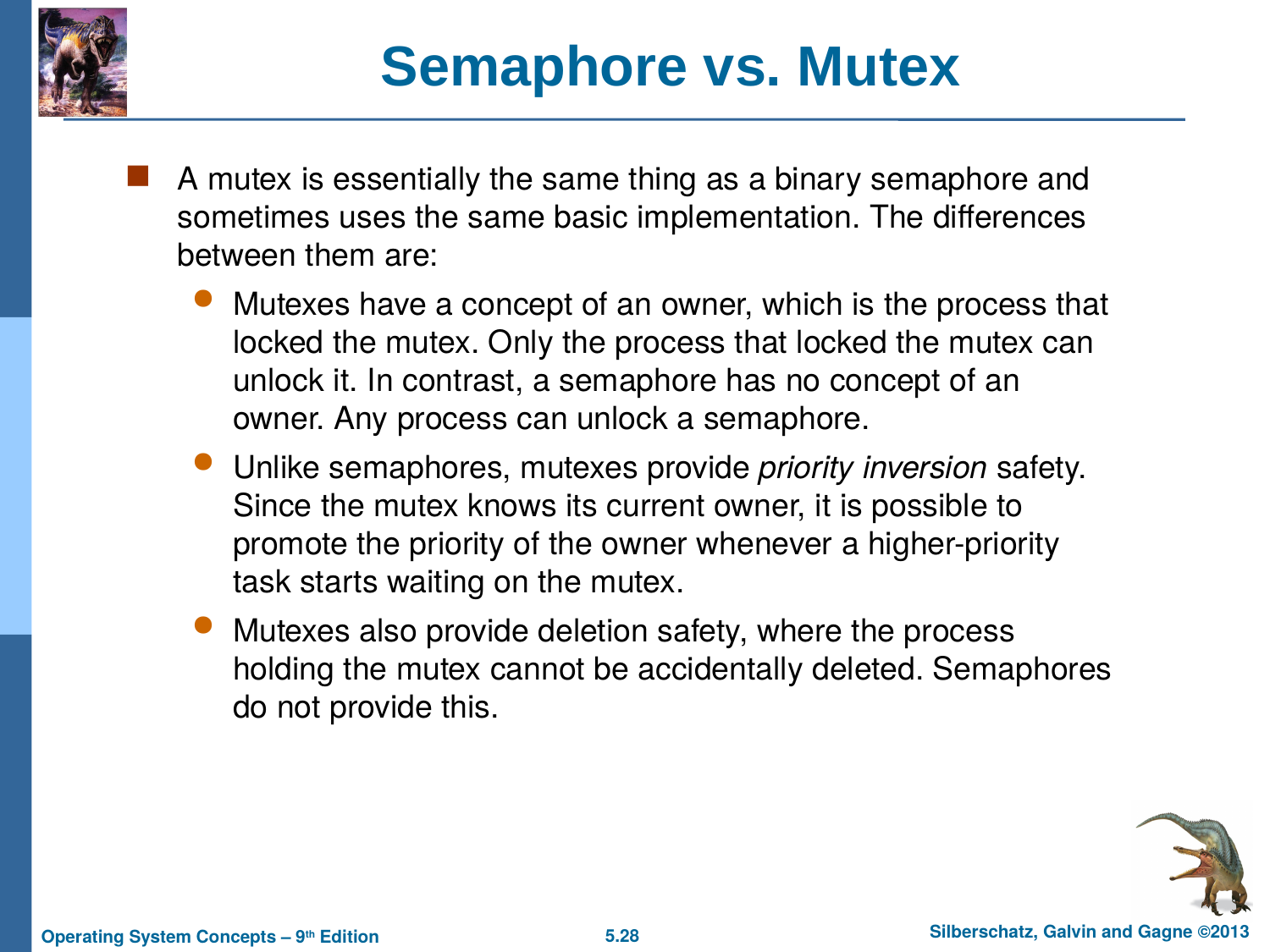

# Semaphore vs. Mutex
A mutex is essentially the same thing as a binary semaphore and sometimes uses the same basic implementation. The differences between them are:
Mutexes have a concept of an owner, which is the process that locked the mutex. Only the process that locked the mutex can unlock it. In contrast, a semaphore has no concept of an owner. Any process can unlock a semaphore.
Unlike semaphores, mutexes provide priority inversion safety. Since the mutex knows its current owner, it is possible to promote the priority of the owner whenever a higher-priority task starts waiting on the mutex.
Mutexes also provide deletion safety, where the process holding the mutex cannot be accidentally deleted. Semaphores do not provide this.